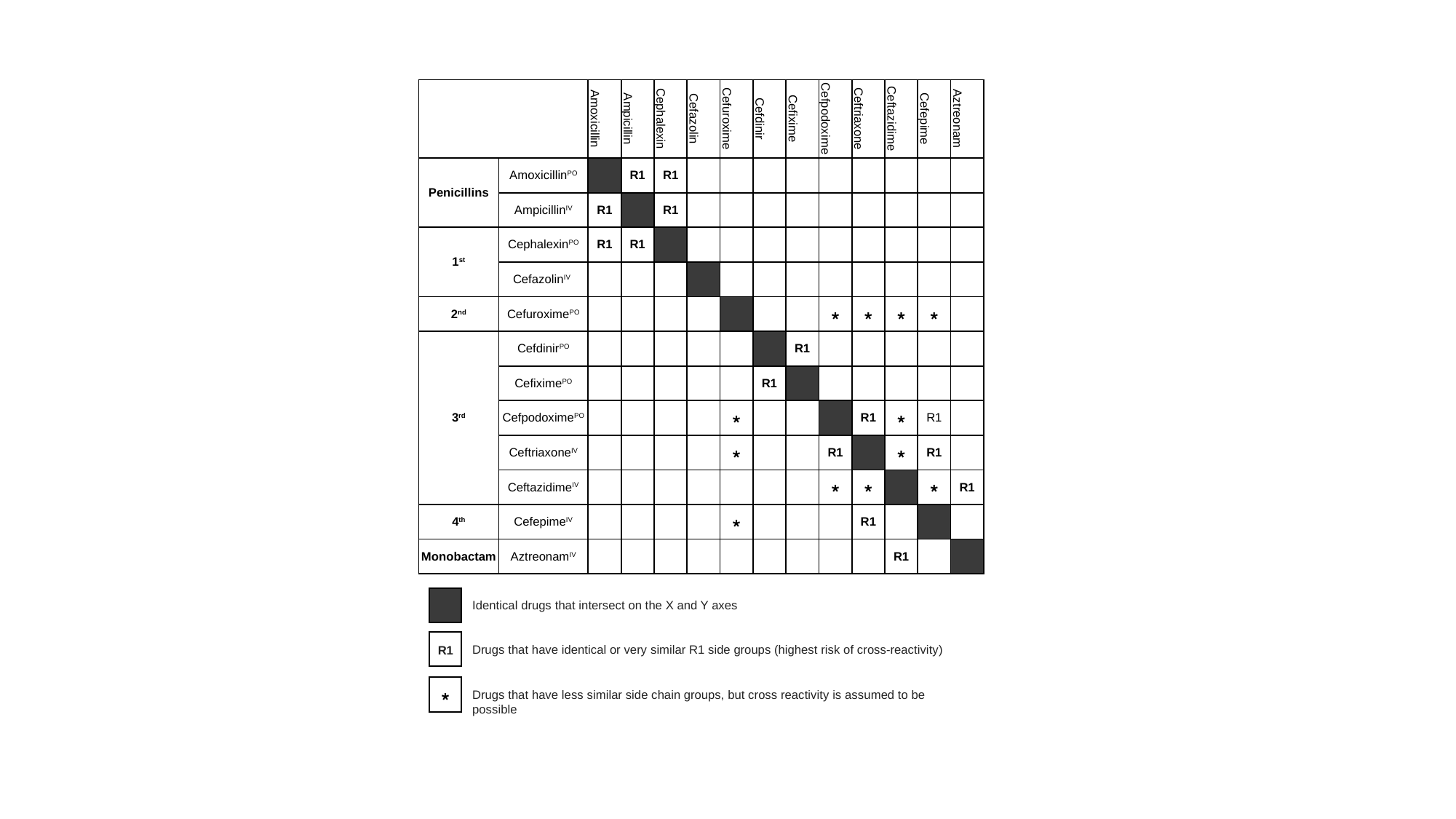

|  |  | Amoxicillin | Ampicillin | Cephalexin | Cefazolin | Cefuroxime | Cefdinir | Cefixime | Cefpodoxime | Ceftriaxone | Ceftazidime | Cefepime | Aztreonam |
| --- | --- | --- | --- | --- | --- | --- | --- | --- | --- | --- | --- | --- | --- |
| Penicillins | AmoxicillinPO |  | R1 | R1 |  |  |  |  |  |  |  |  |  |
|  | AmpicillinIV | R1 |  | R1 |  |  |  |  |  |  |  |  |  |
| 1st | CephalexinPO | R1 | R1 |  |  |  |  |  |  |  |  |  |  |
|  | CefazolinIV |  |  |  |  |  |  |  |  |  |  |  |  |
| 2nd | CefuroximePO |  |  |  |  |  |  |  | ∗ | ∗ | ∗ | ∗ |  |
| 3rd | CefdinirPO |  |  |  |  |  |  | R1 |  |  |  |  |  |
|  | CefiximePO |  |  |  |  |  | R1 |  |  |  |  |  |  |
|  | CefpodoximePO |  |  |  |  | ∗ |  |  |  | R1 | ∗ | R1 |  |
|  | CeftriaxoneIV |  |  |  |  | ∗ |  |  | R1 |  | ∗ | R1 |  |
|  | CeftazidimeIV |  |  |  |  |  |  |  | ∗ | ∗ |  | ∗ | R1 |
| 4th | CefepimeIV |  |  |  |  | ∗ |  |  |  | R1 |  |  |  |
| Monobactam | AztreonamIV |  |  |  |  |  |  |  |  |  | R1 |  |  |

Identical drugs that intersect on the X and Y axes

Drugs that have identical or very similar R1 side groups (highest risk of cross-reactivity)
R1

∗
Drugs that have less similar side chain groups, but cross reactivity is assumed to be possible